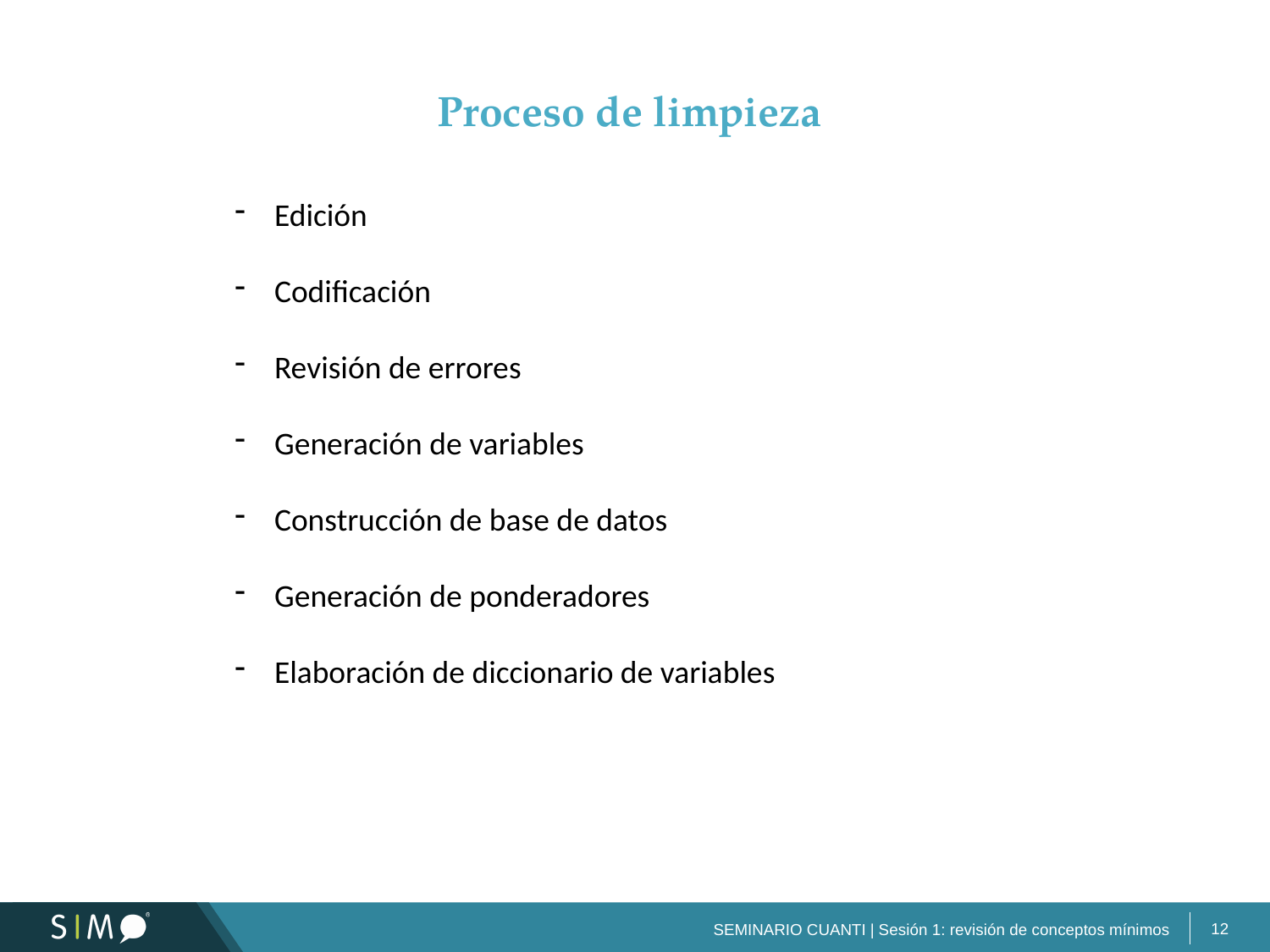

Proceso de limpieza
Edición

Codificación

Revisión de errores

Generación de variables

Construcción de base de datos

Generación de ponderadores

Elaboración de diccionario de variables